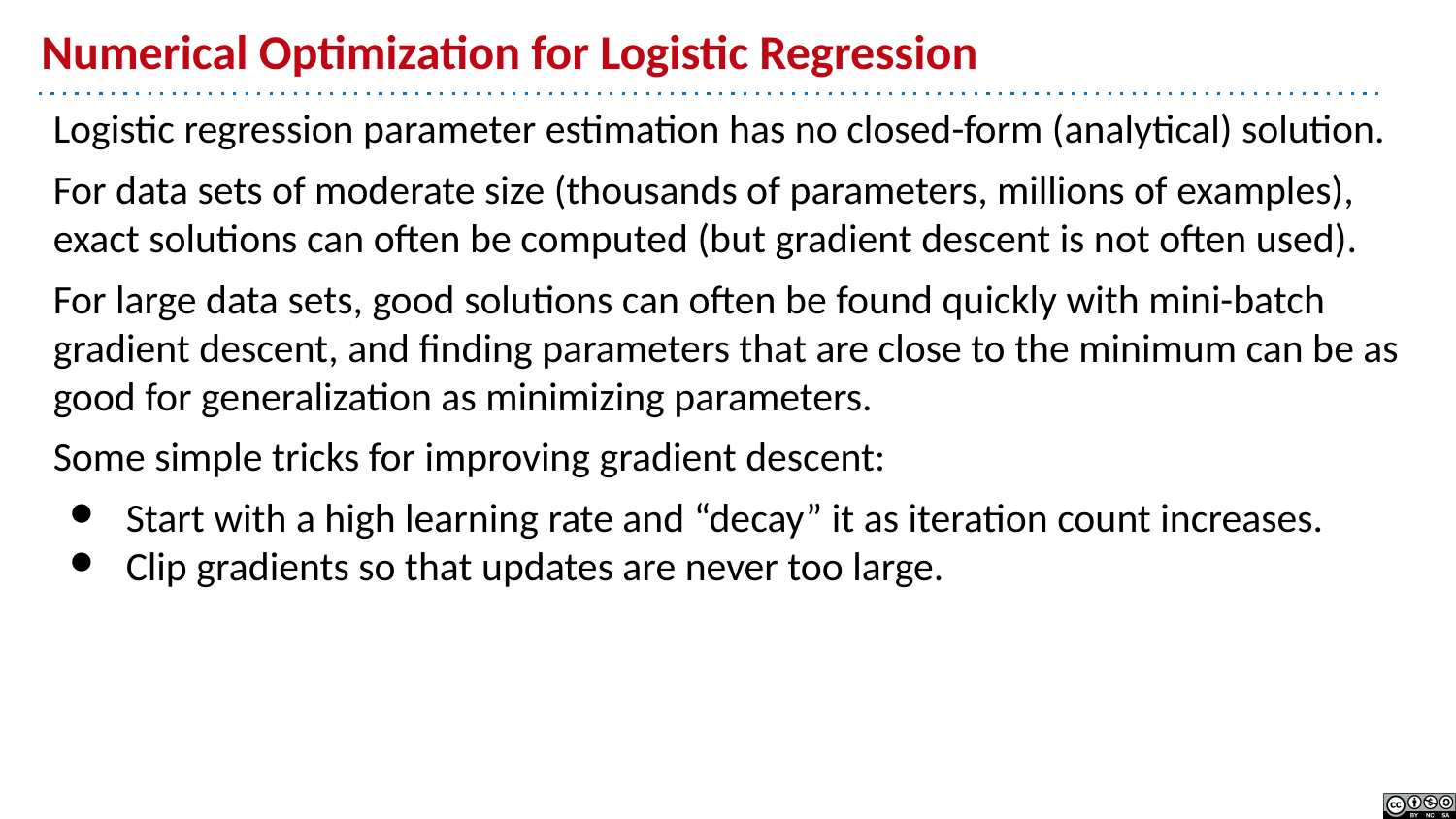

# Numerical Optimization for Logistic Regression
Logistic regression parameter estimation has no closed-form (analytical) solution.
For data sets of moderate size (thousands of parameters, millions of examples), exact solutions can often be computed (but gradient descent is not often used).
For large data sets, good solutions can often be found quickly with mini-batch gradient descent, and finding parameters that are close to the minimum can be as good for generalization as minimizing parameters.
Some simple tricks for improving gradient descent:
Start with a high learning rate and “decay” it as iteration count increases.
Clip gradients so that updates are never too large.